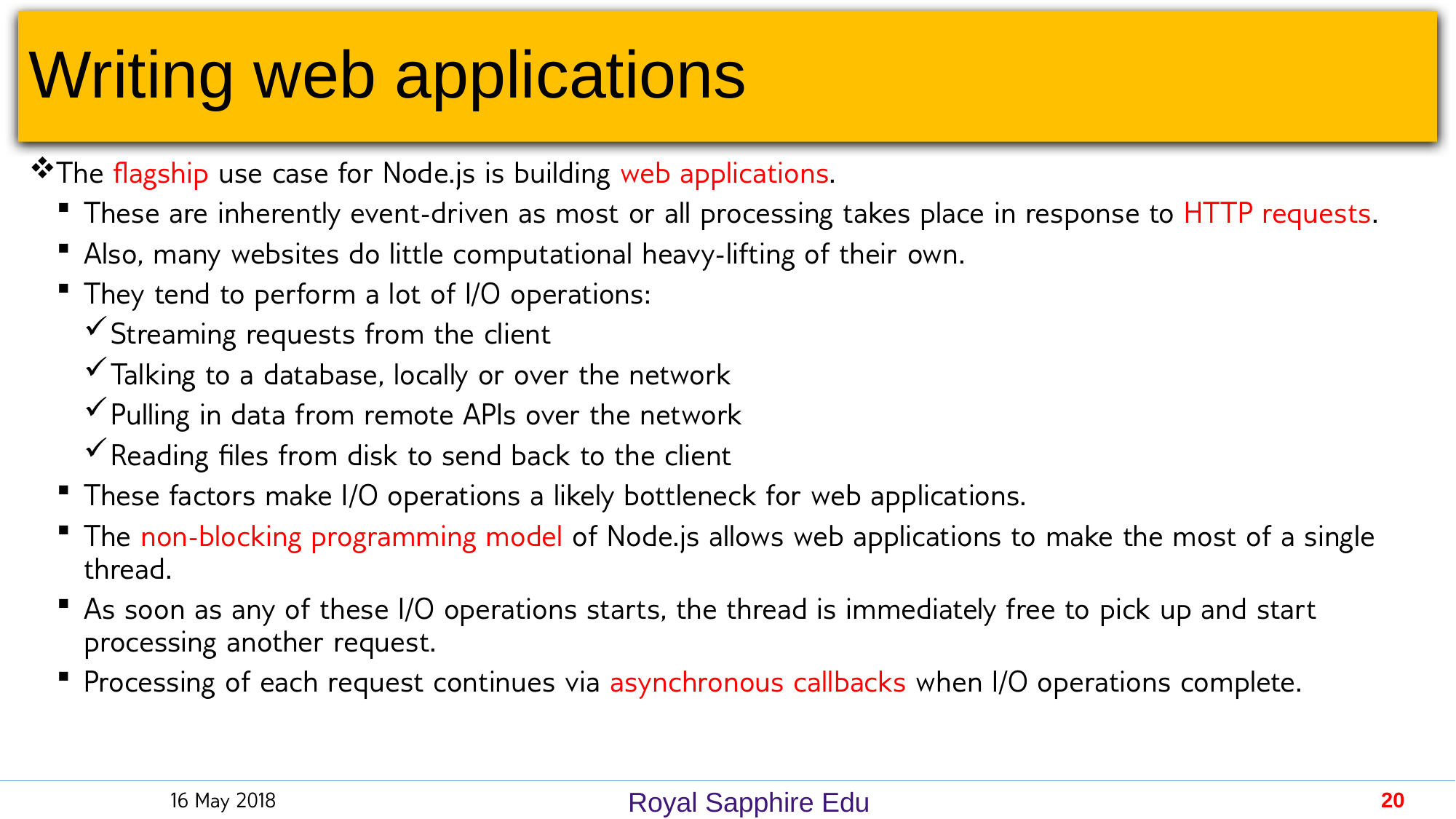

# Writing web applications
The flagship use case for Node.js is building web applications.
These are inherently event-driven as most or all processing takes place in response to HTTP requests.
Also, many websites do little computational heavy-lifting of their own.
They tend to perform a lot of I/O operations:
Streaming requests from the client
Talking to a database, locally or over the network
Pulling in data from remote APIs over the network
Reading files from disk to send back to the client
These factors make I/O operations a likely bottleneck for web applications.
The non-blocking programming model of Node.js allows web applications to make the most of a single thread.
As soon as any of these I/O operations starts, the thread is immediately free to pick up and start processing another request.
Processing of each request continues via asynchronous callbacks when I/O operations complete.
16 May 2018
20